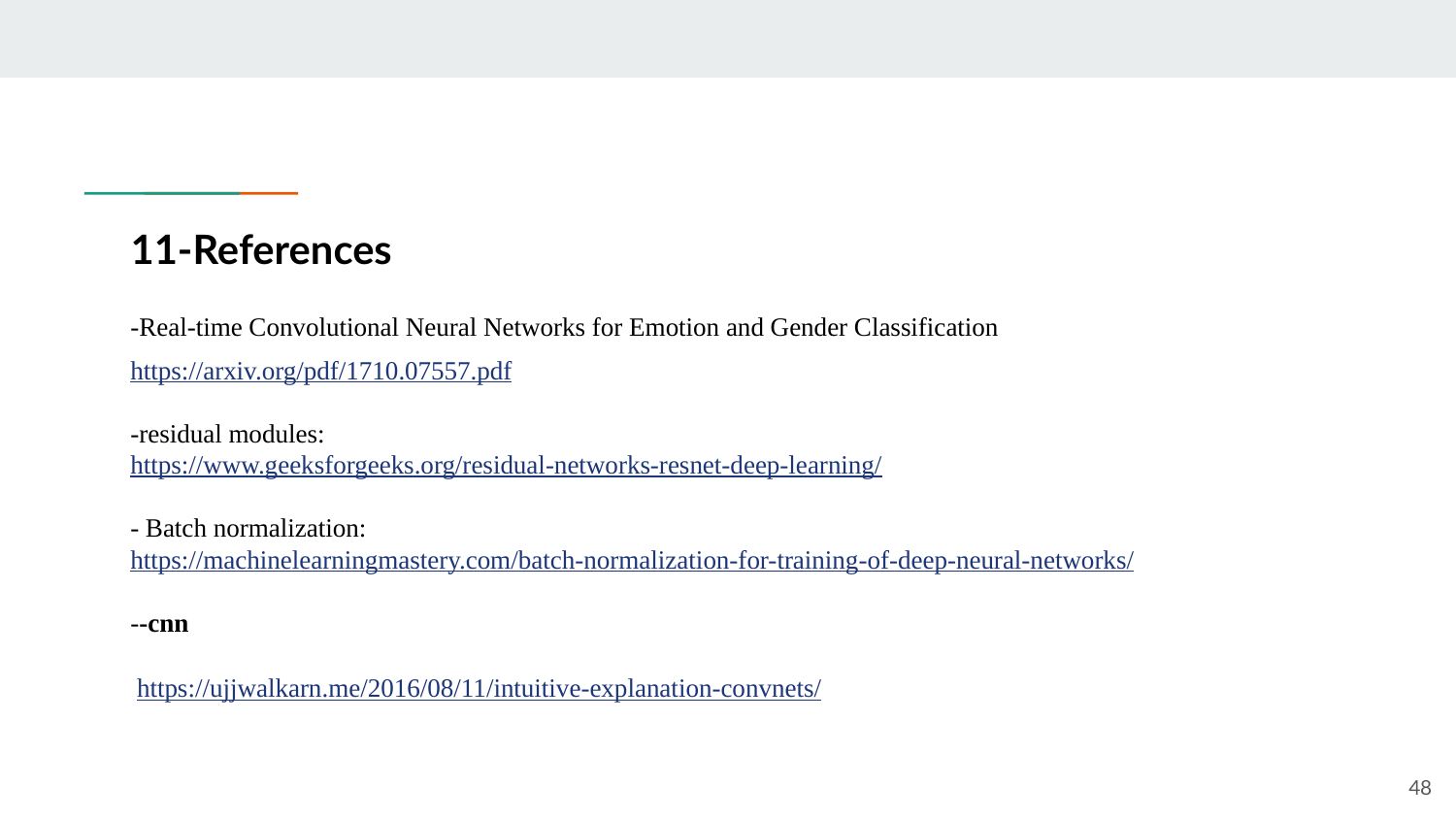

# 11-References
-Real-time Convolutional Neural Networks for Emotion and Gender Classification
https://arxiv.org/pdf/1710.07557.pdf

-residual modules:
https://www.geeksforgeeks.org/residual-networks-resnet-deep-learning/

- Batch normalization:
https://machinelearningmastery.com/batch-normalization-for-training-of-deep-neural-networks/

--cnn
 https://ujjwalkarn.me/2016/08/11/intuitive-explanation-convnets/

48